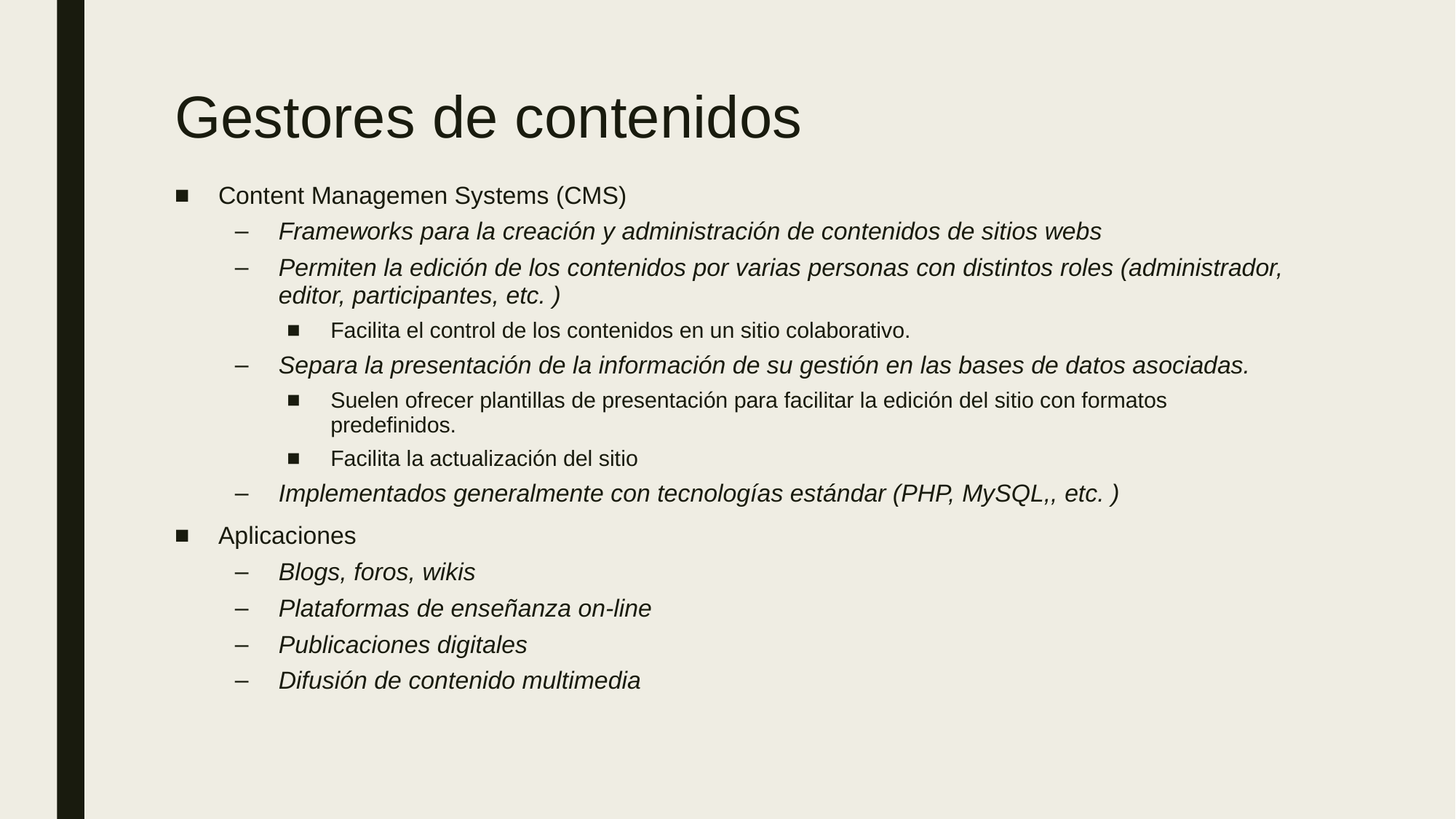

# Gestores de contenidos
Content Managemen Systems (CMS)
Frameworks para la creación y administración de contenidos de sitios webs
Permiten la edición de los contenidos por varias personas con distintos roles (administrador, editor, participantes, etc. )
Facilita el control de los contenidos en un sitio colaborativo.
Separa la presentación de la información de su gestión en las bases de datos asociadas.
Suelen ofrecer plantillas de presentación para facilitar la edición del sitio con formatos predefinidos.
Facilita la actualización del sitio
Implementados generalmente con tecnologías estándar (PHP, MySQL,, etc. )
Aplicaciones
Blogs, foros, wikis
Plataformas de enseñanza on-line
Publicaciones digitales
Difusión de contenido multimedia